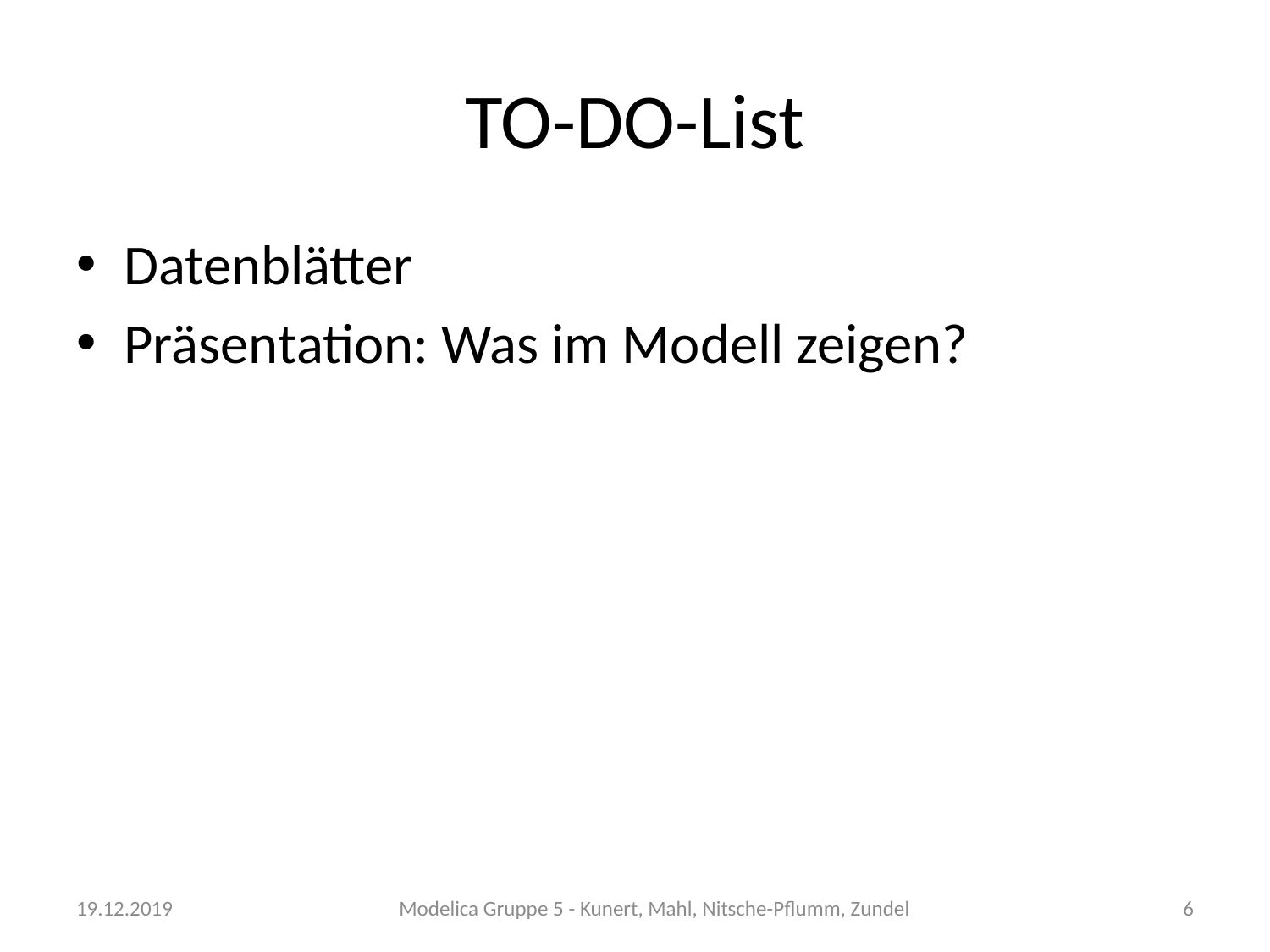

# TO-DO-List
Datenblätter
Präsentation: Was im Modell zeigen?

19.12.2019
Modelica Gruppe 5 - Kunert, Mahl, Nitsche-Pflumm, Zundel
6